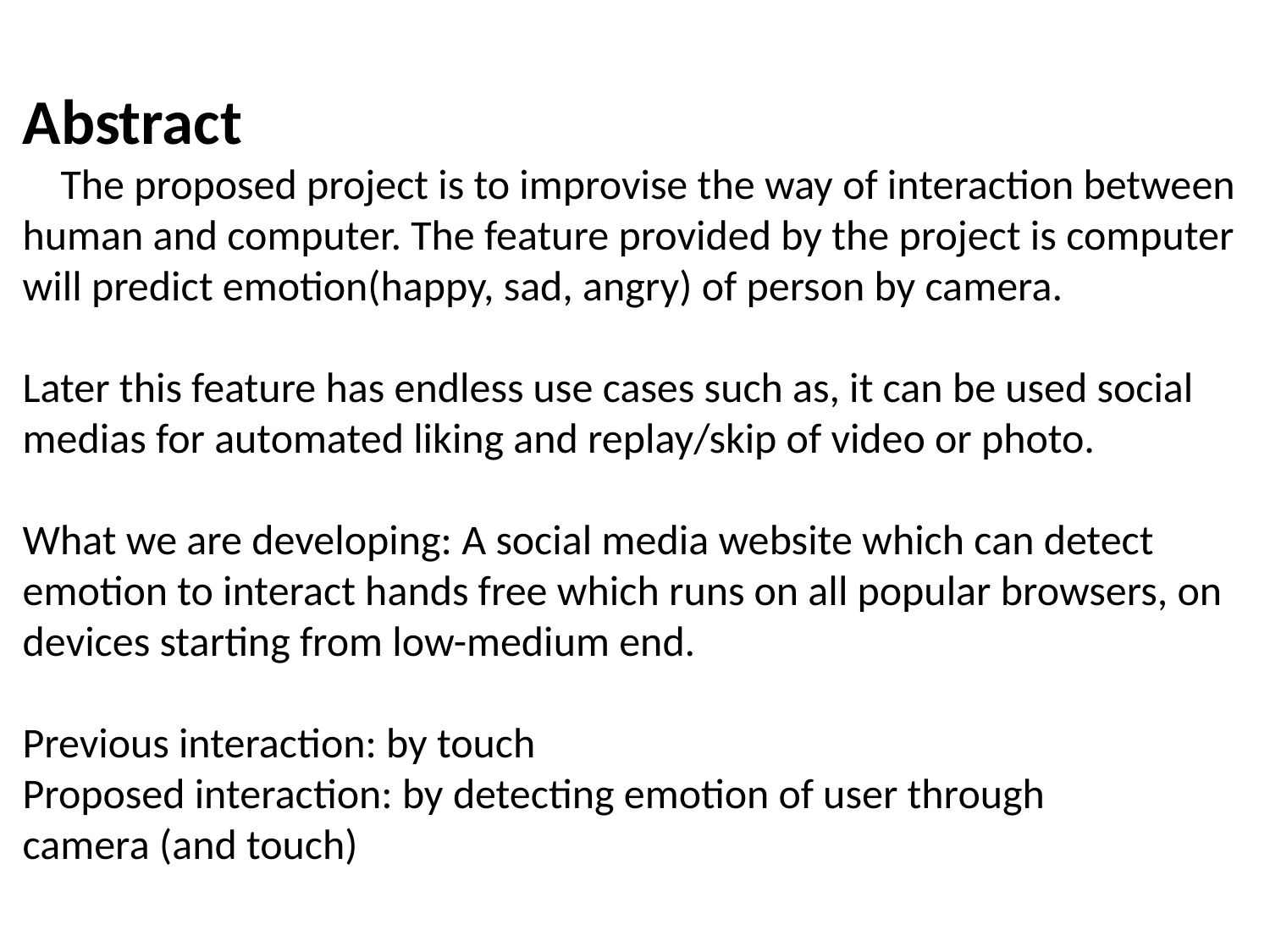

# Abstract     The proposed project is to improvise the way of interaction between human and computer. The feature provided by the project is computer will predict emotion(happy, sad, angry) of person by camera.

Later this feature has endless use cases such as, it can be used social medias for automated liking and replay/skip of video or photo.

What we are developing: A social media website which can detect emotion to interact hands free which runs on all popular browsers, on devices starting from low-medium end.
Previous interaction: by touch
Proposed interaction: by detecting emotion of user through camera (and touch)